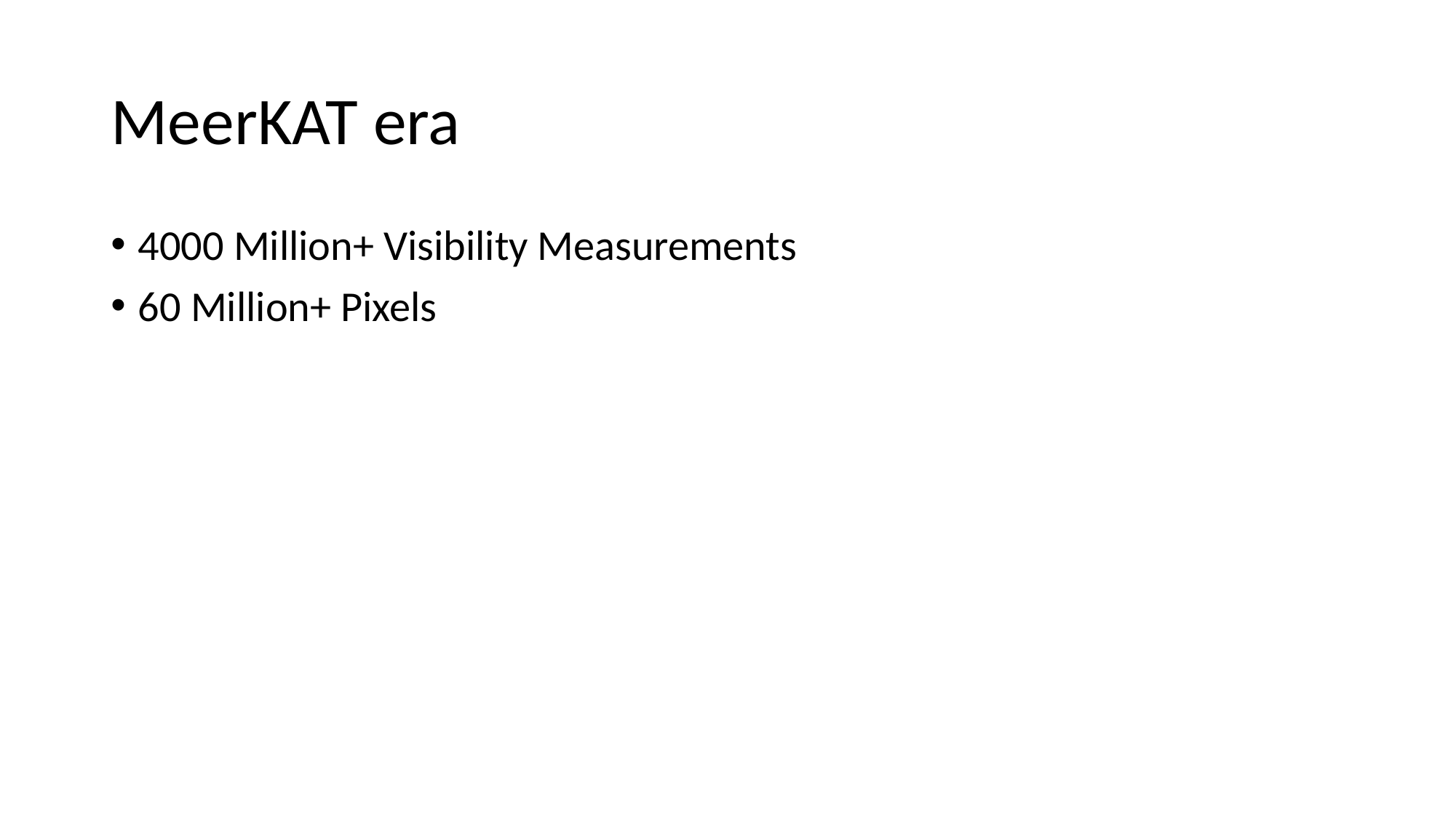

# MeerKAT era
4000 Million+ Visibility Measurements
60 Million+ Pixels